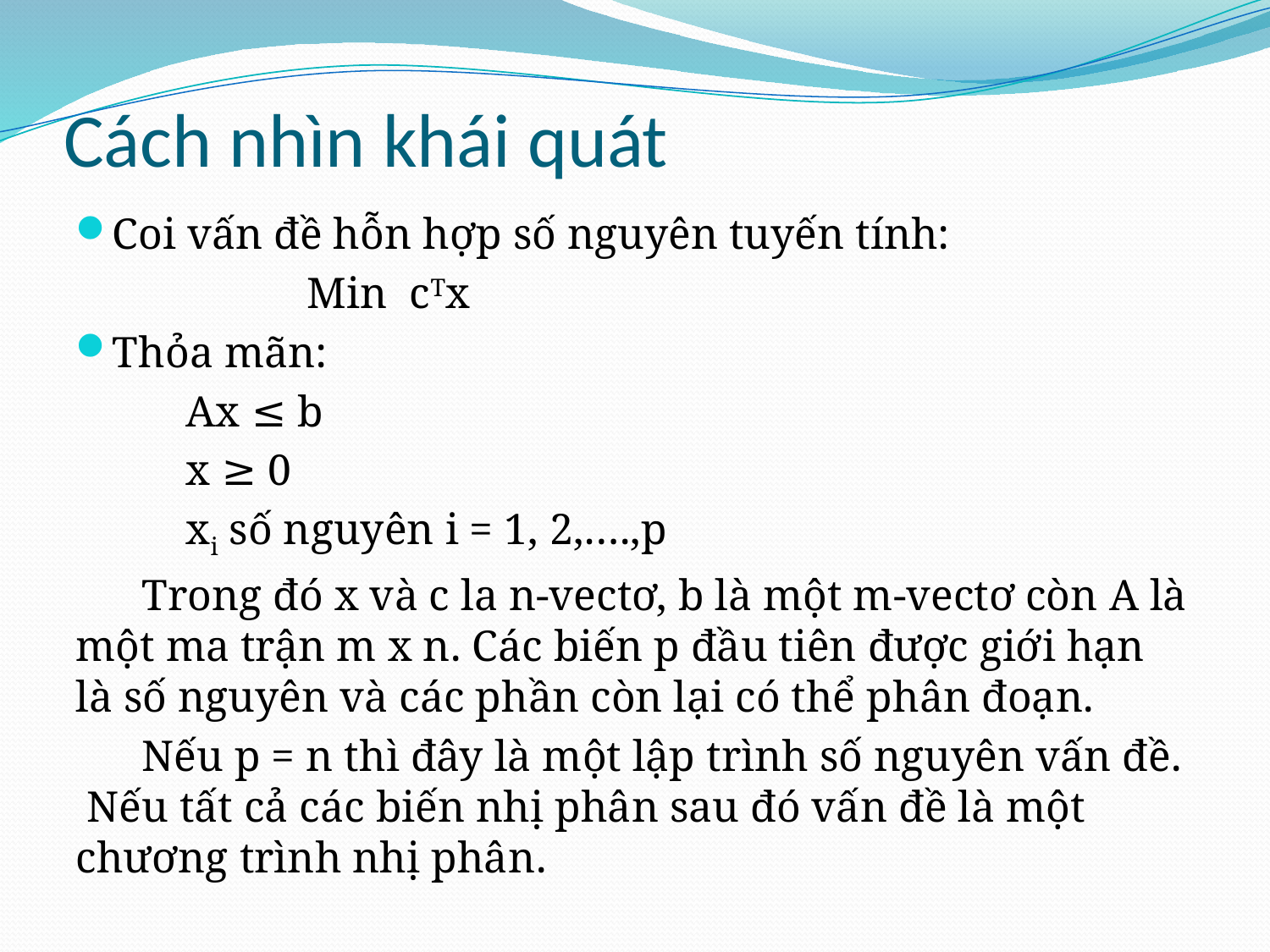

# Cách nhìn khái quát
Coi vấn đề hỗn hợp số nguyên tuyến tính:
                     Min  cTx
Thỏa mãn:
          Ax ≤ b
          x ≥ 0
          xi số nguyên i = 1, 2,….,p
      Trong đó x và c la n-vectơ, b là một m-vectơ còn A là một ma trận m x n. Các biến p đầu tiên được giới hạn là số nguyên và các phần còn lại có thể phân đoạn.
      Nếu p = n thì đây là một lập trình số nguyên vấn đề.  Nếu tất cả các biến nhị phân sau đó vấn đề là một chương trình nhị phân.